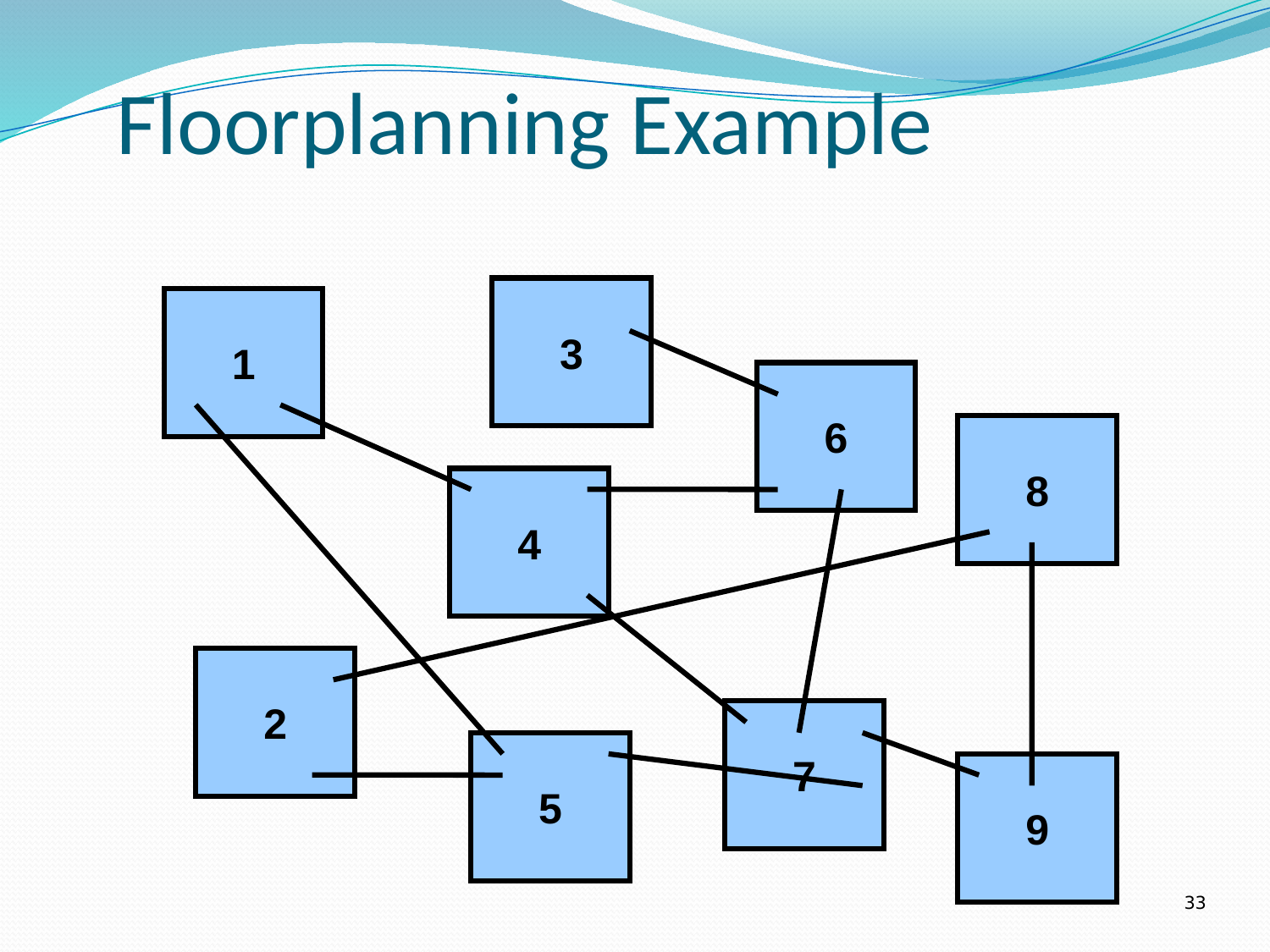

# Floorplanning Example
3
1

6

8
4

2
7
5

9

33